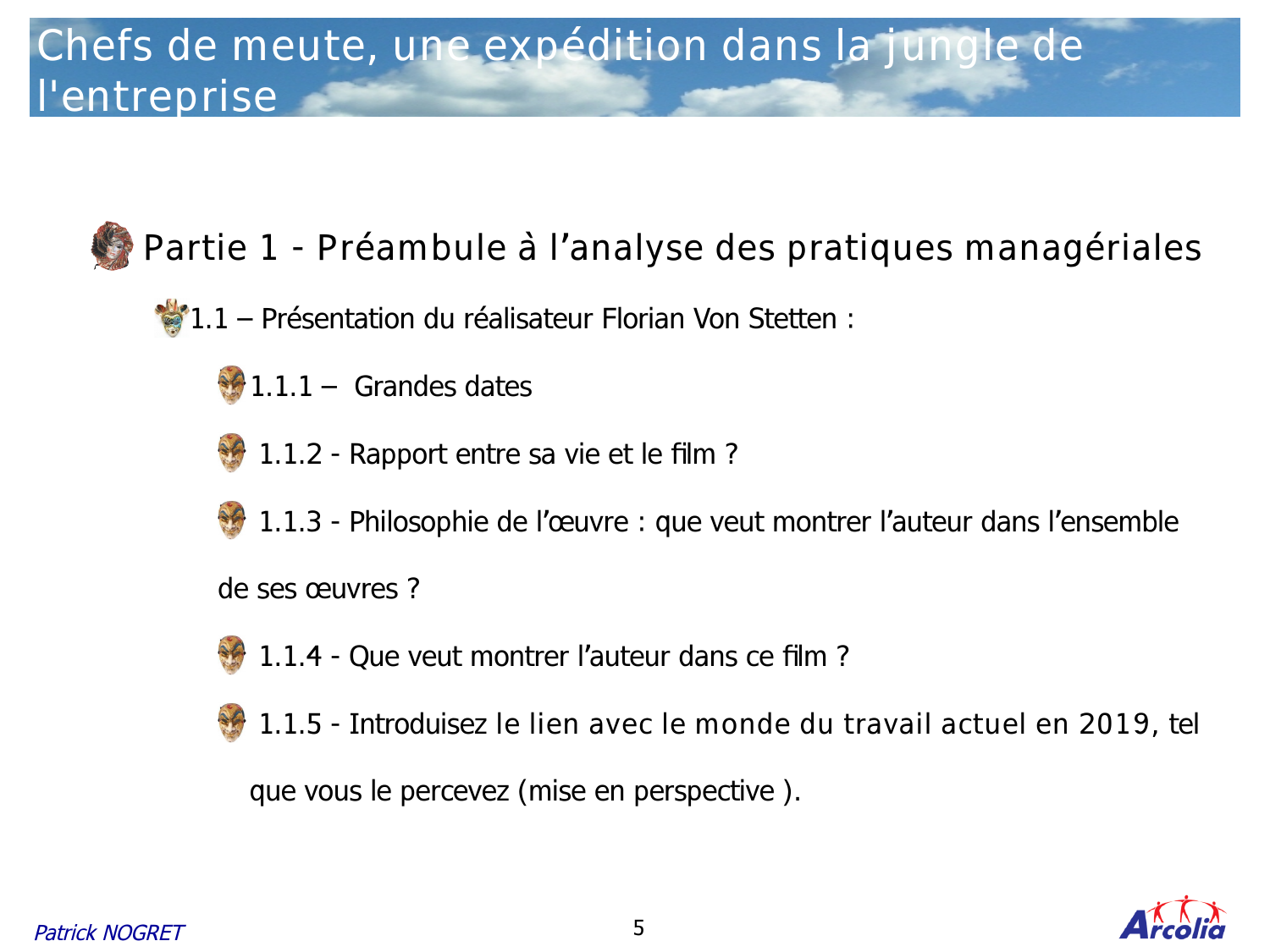

Chefs de meute, une expédition dans la jungle de l'entreprise
 Partie 1 - Préambule à l’analyse des pratiques managériales
1.1 – Présentation du réalisateur Florian Von Stetten :
1.1.1 –  Grandes dates
 1.1.2 - Rapport entre sa vie et le film ?
 1.1.3 - Philosophie de l’œuvre : que veut montrer l’auteur dans l’ensemble
de ses œuvres ?
 1.1.4 - Que veut montrer l’auteur dans ce film ?
 1.1.5 - Introduisez le lien avec le monde du travail actuel en 2019, tel que vous le percevez (mise en perspective ).